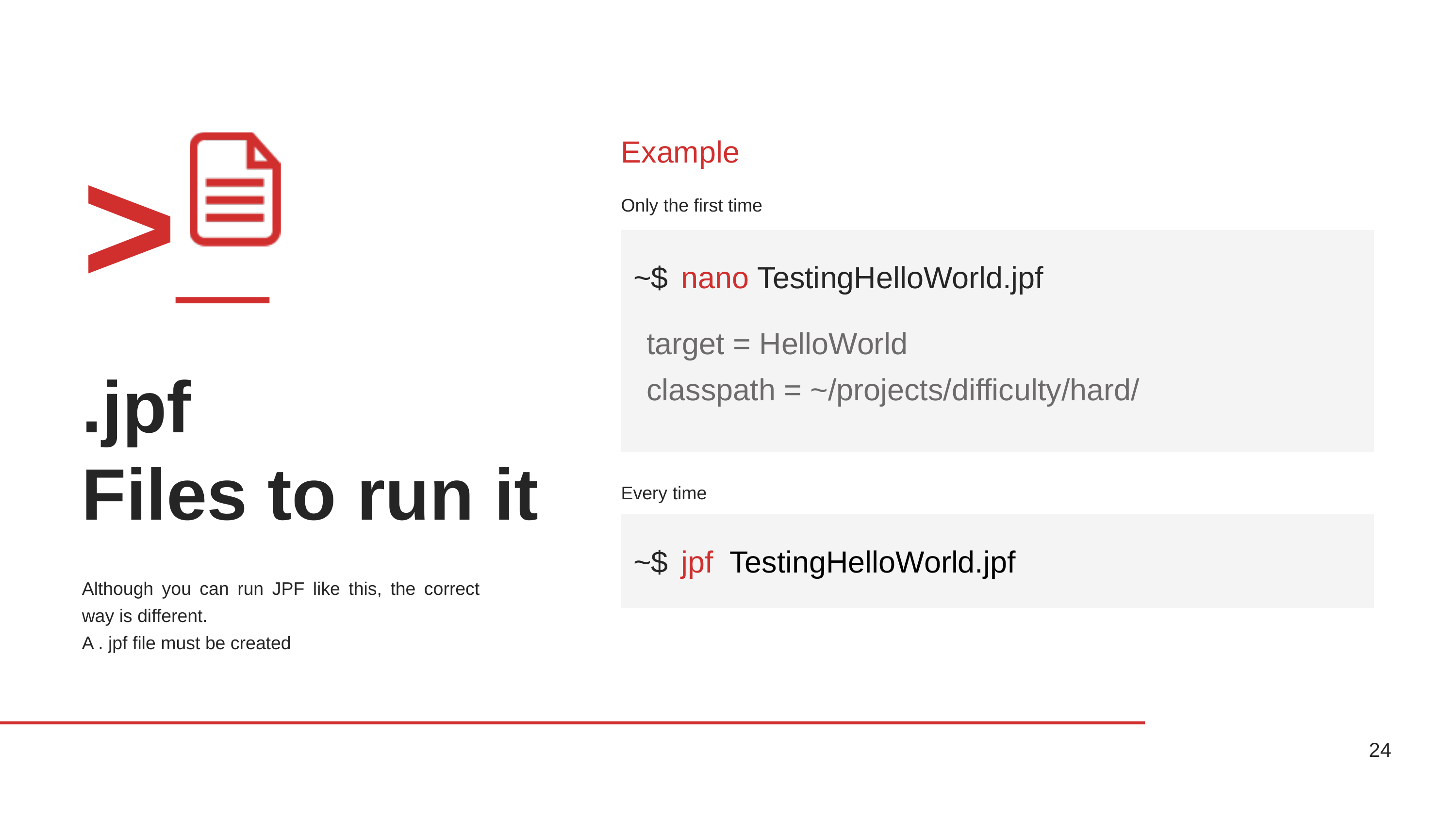

>_
Example

Only the first time

~$
nano TestingHelloWorld.jpf
target = HelloWorld
classpath = ~/projects/difficulty/hard/
.jpf
Files to run it
Every time

~$
jpf  TestingHelloWorld.jpf
Although you can run JPF like this, the correct way is different.
A . jpf file must be created

24